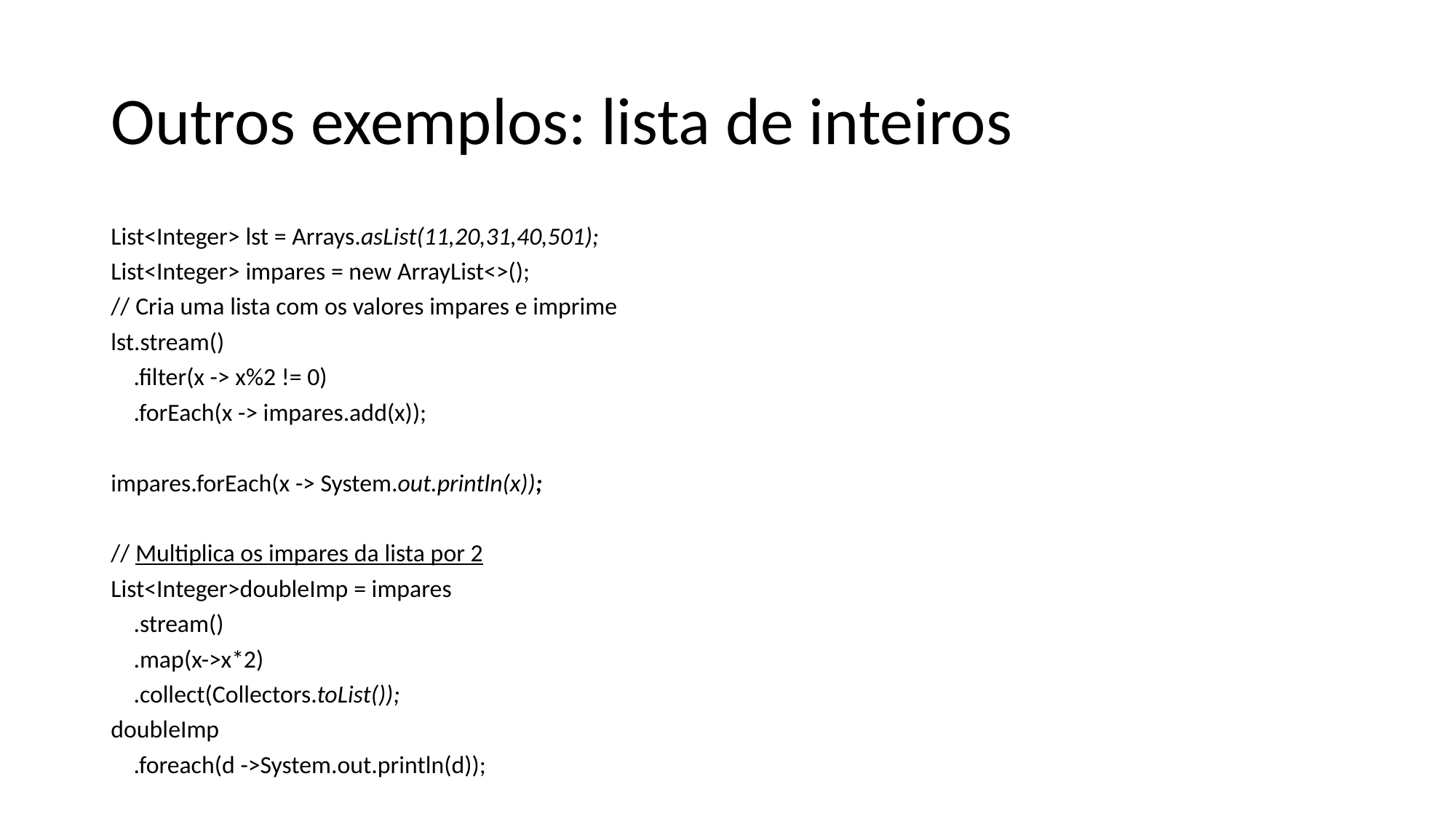

# Outros exemplos: lista de inteiros
List<Integer> lst = Arrays.asList(11,20,31,40,501);
List<Integer> impares = new ArrayList<>();
// Cria uma lista com os valores impares e imprime
lst.stream()
    .filter(x -> x%2 != 0)
    .forEach(x -> impares.add(x));

impares.forEach(x -> System.out.println(x));

// Multiplica os impares da lista por 2
List<Integer>doubleImp = impares
    .stream()
    .map(x->x*2)
    .collect(Collectors.toList());
doubleImp
    .foreach(d ->System.out.println(d));